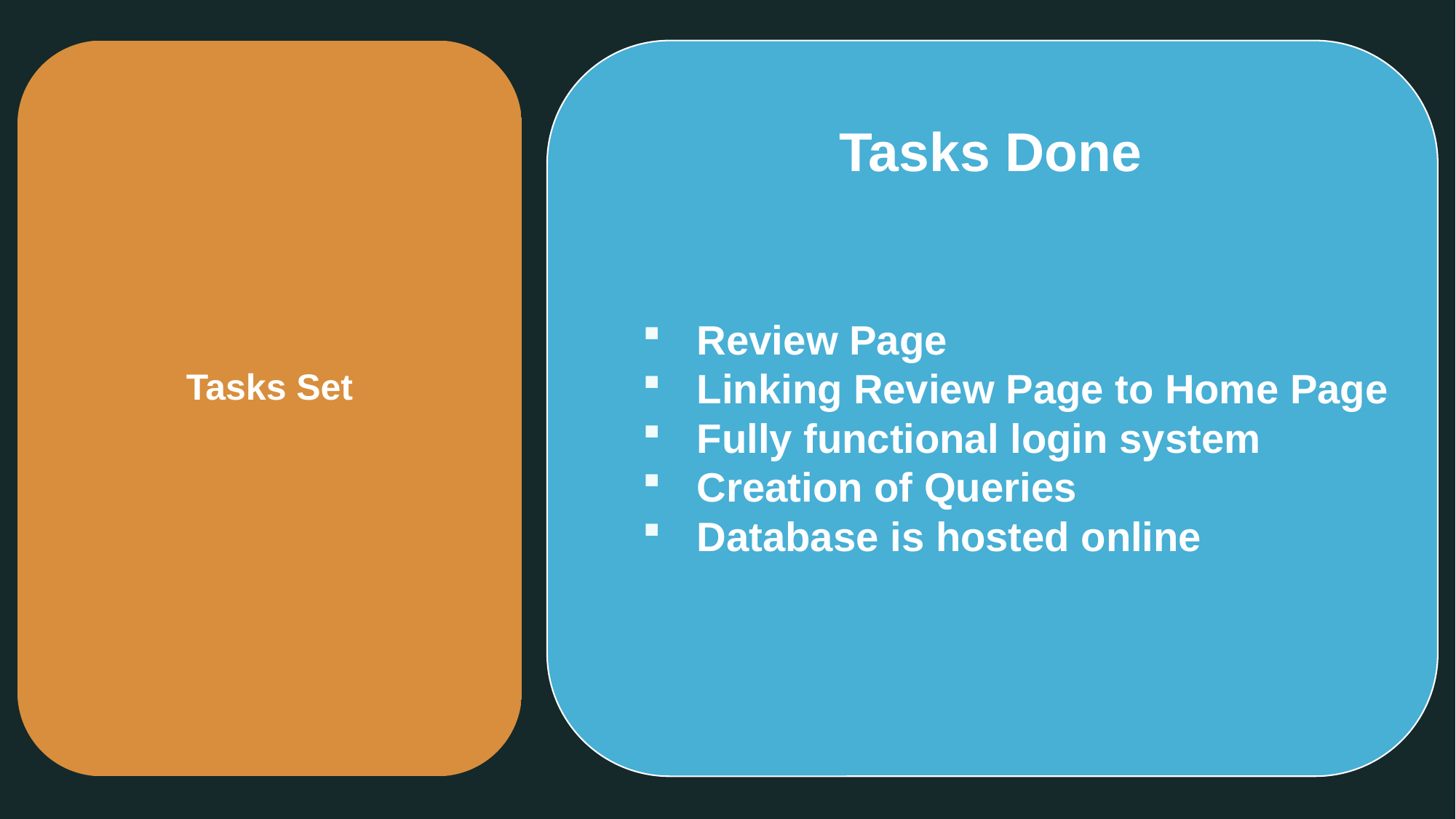

Tasks Done
Review Page
Linking Review Page to Home Page
Fully functional login system
Creation of Queries
Database is hosted online
Tasks Set